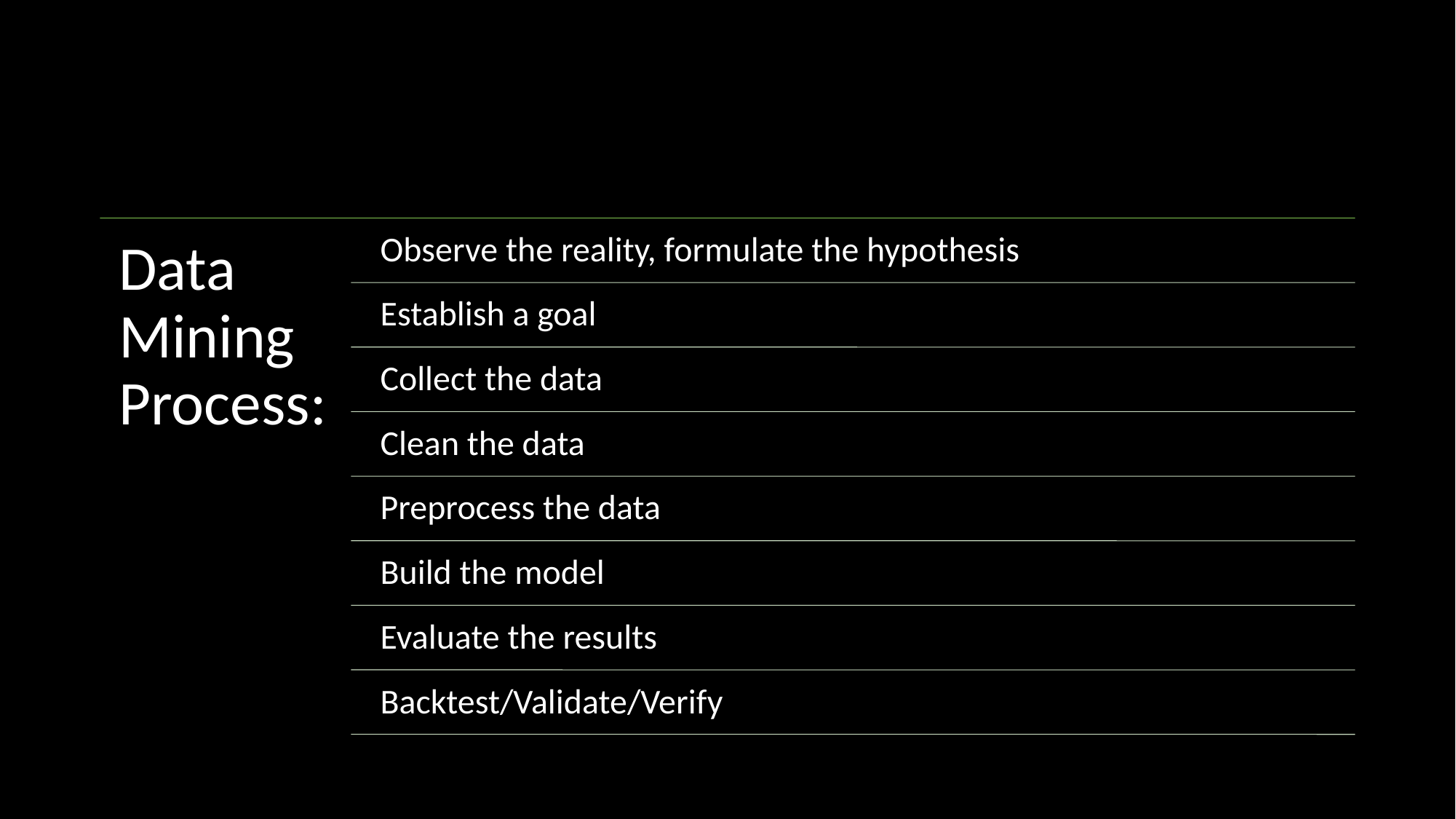

Data Mining Process:
Observe the reality, formulate the hypothesis
Establish a goal
Collect the data
Clean the data
Preprocess the data
Build the model
Evaluate the results
Backtest/Validate/Verify